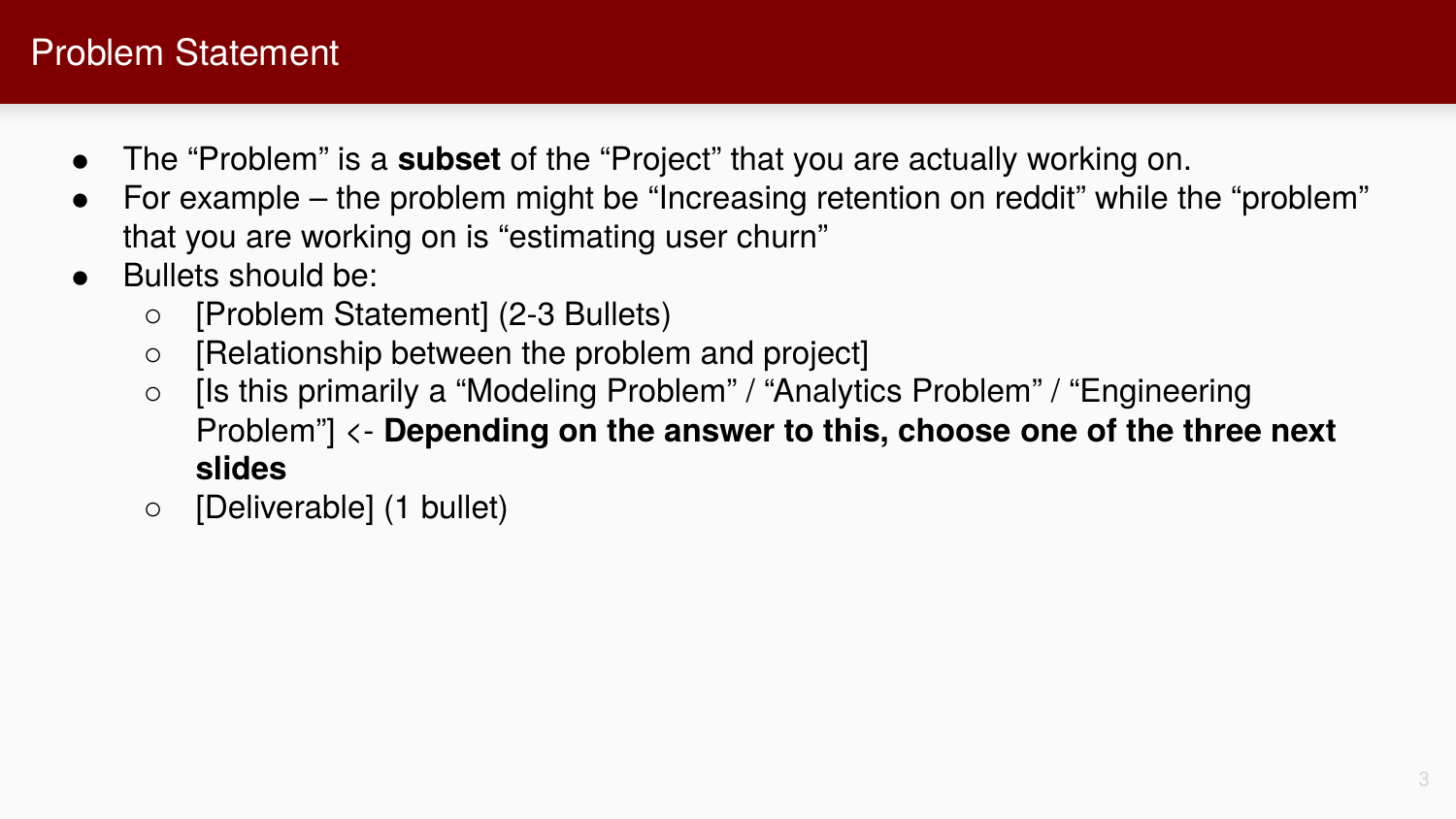

# Problem Statement
The “Problem” is a subset of the “Project” that you are actually working on.
For example – the problem might be “Increasing retention on reddit” while the “problem” that you are working on is “estimating user churn”
Bullets should be:
[Problem Statement] (2-3 Bullets)
[Relationship between the problem and project]
[Is this primarily a “Modeling Problem” / “Analytics Problem” / “Engineering Problem”] <- Depending on the answer to this, choose one of the three next slides
[Deliverable] (1 bullet)
3